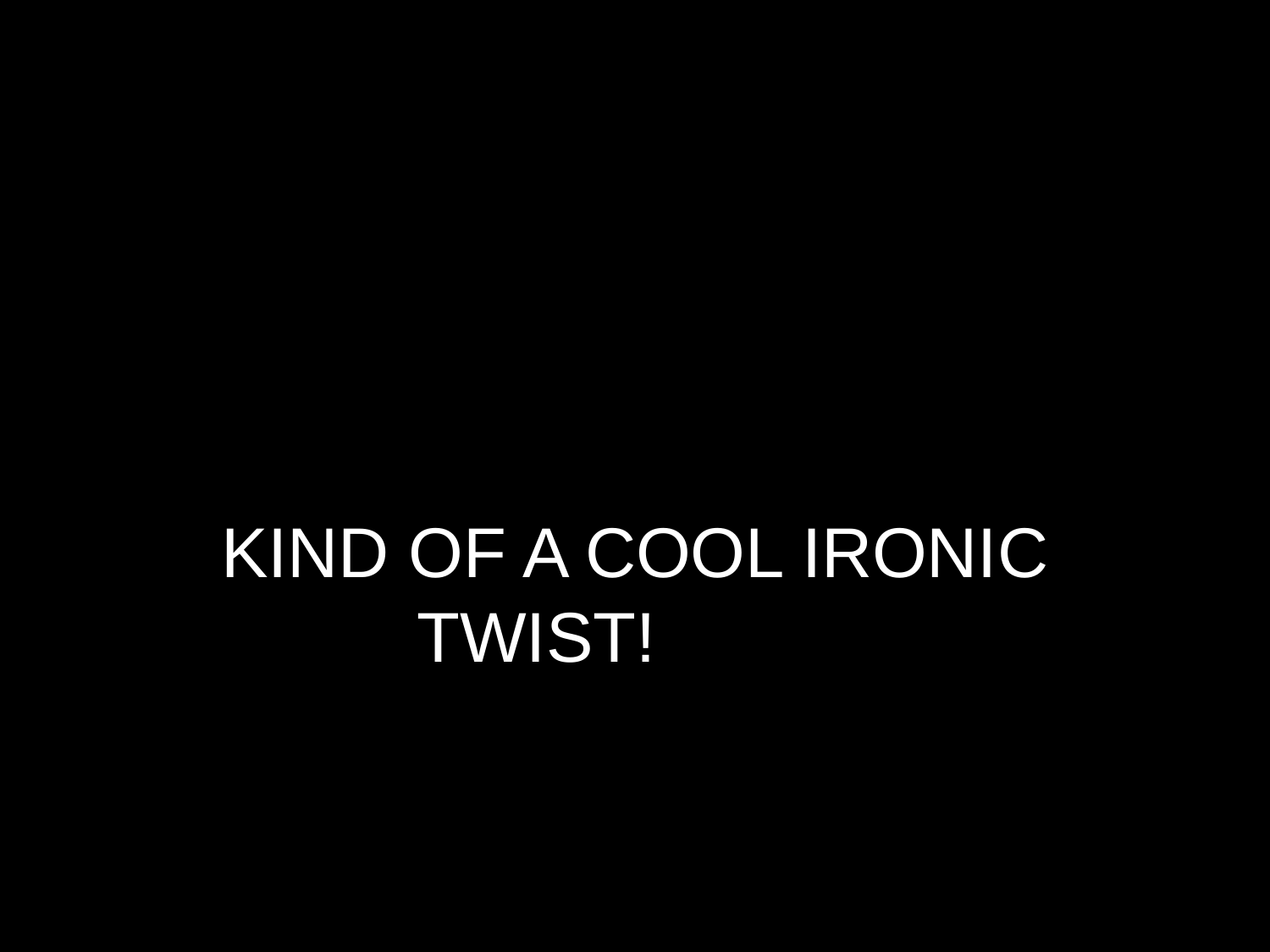

# KIND OF A COOL IRONIC TWIST!